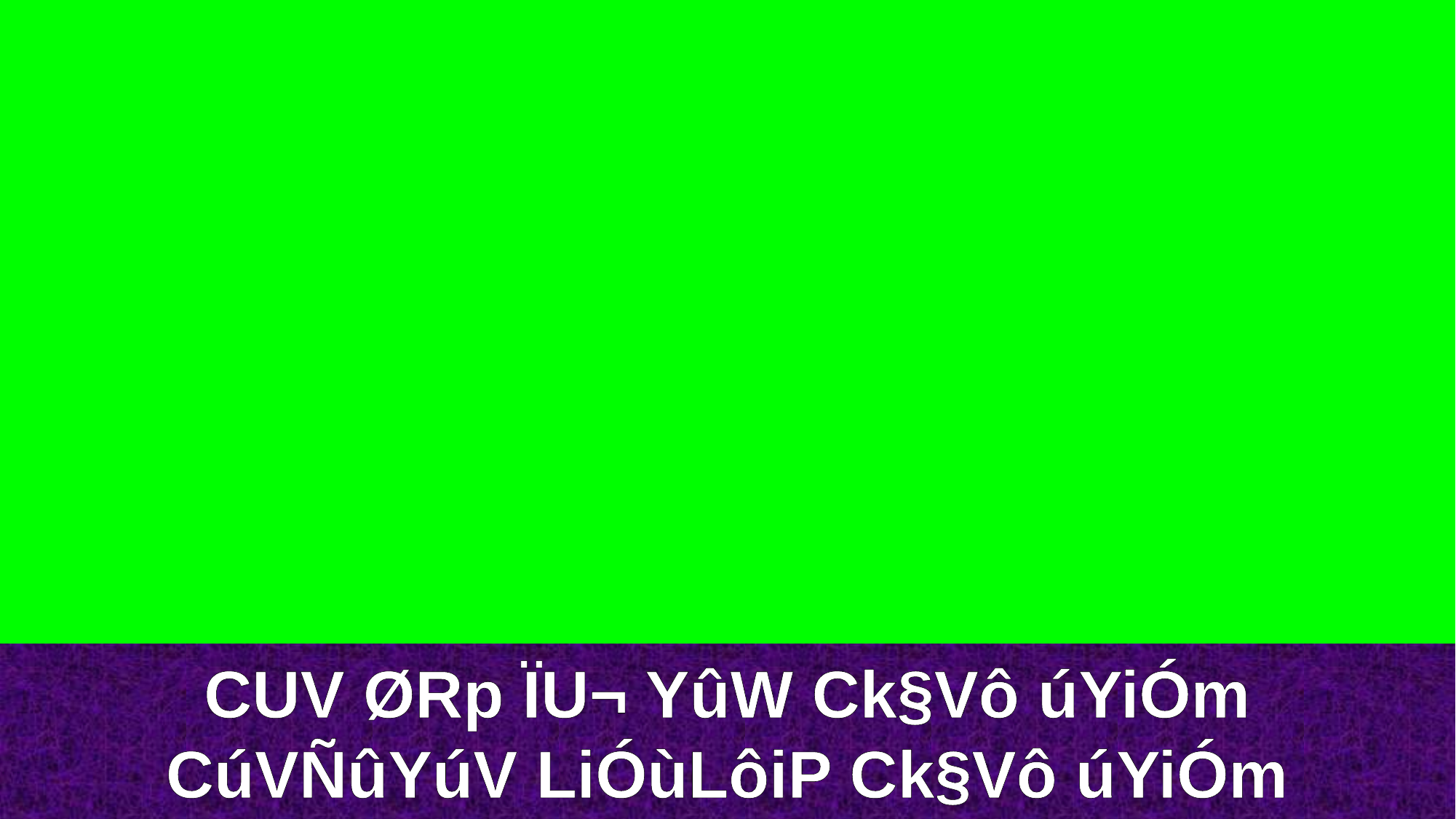

CUV ØRp ÏU¬ YûW Ck§Vô úYiÓm
CúVÑûYúV LiÓùLôiP Ck§Vô úYiÓm